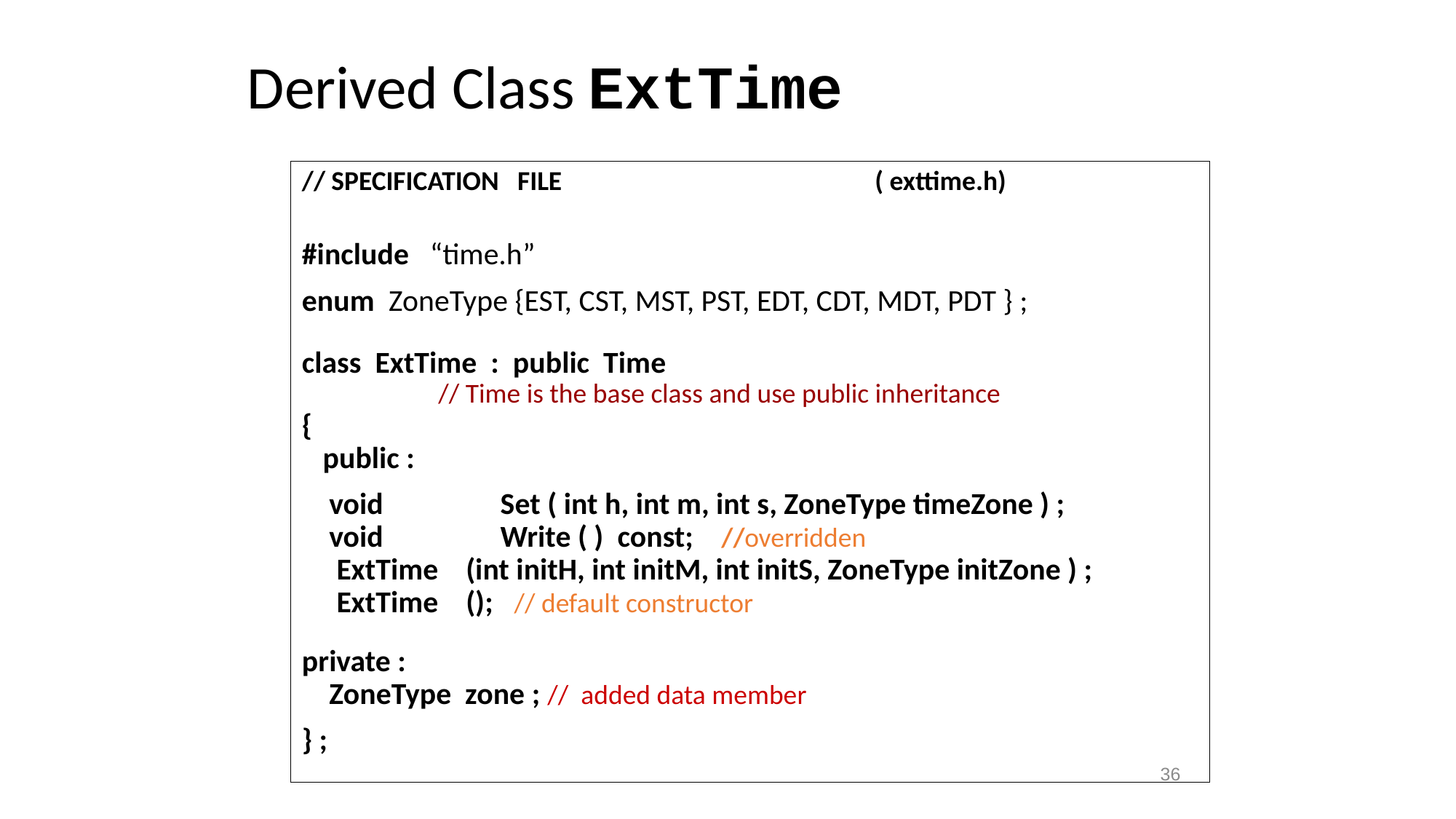

# Derived Class ExtTime
// SPECIFICATION   FILE 			( exttime.h)

#include   “time.h”

enum  ZoneType {EST, CST, MST, PST, EDT, CDT, MDT, PDT } ;

class  ExtTime  :  public  Time
		// Time is the base class and use public inheritance
{
   public :

	void	         Set ( int h, int m, int s, ZoneType timeZone ) ;
	void	         Write ( )  const;    //overridden
     ExtTime    (int initH, int initM, int initS, ZoneType initZone ) ;
     ExtTime    ();   // default constructor

private :
	ZoneType  zone ; 	//  added data member

} ;
36